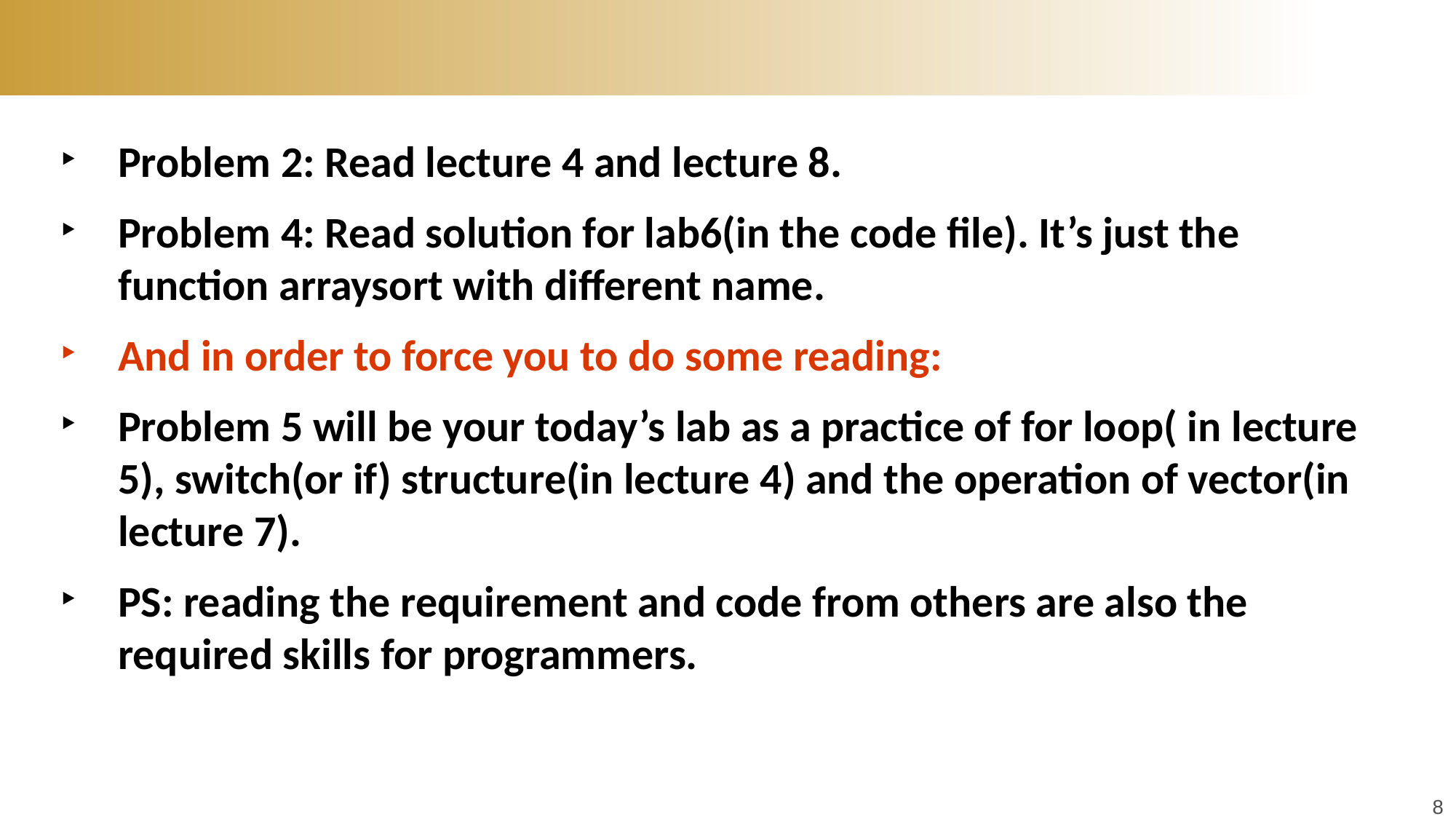

#
Problem 2: Read lecture 4 and lecture 8.
Problem 4: Read solution for lab6(in the code file). It’s just the function arraysort with different name.
And in order to force you to do some reading:
Problem 5 will be your today’s lab as a practice of for loop( in lecture 5), switch(or if) structure(in lecture 4) and the operation of vector(in lecture 7).
PS: reading the requirement and code from others are also the required skills for programmers.

8